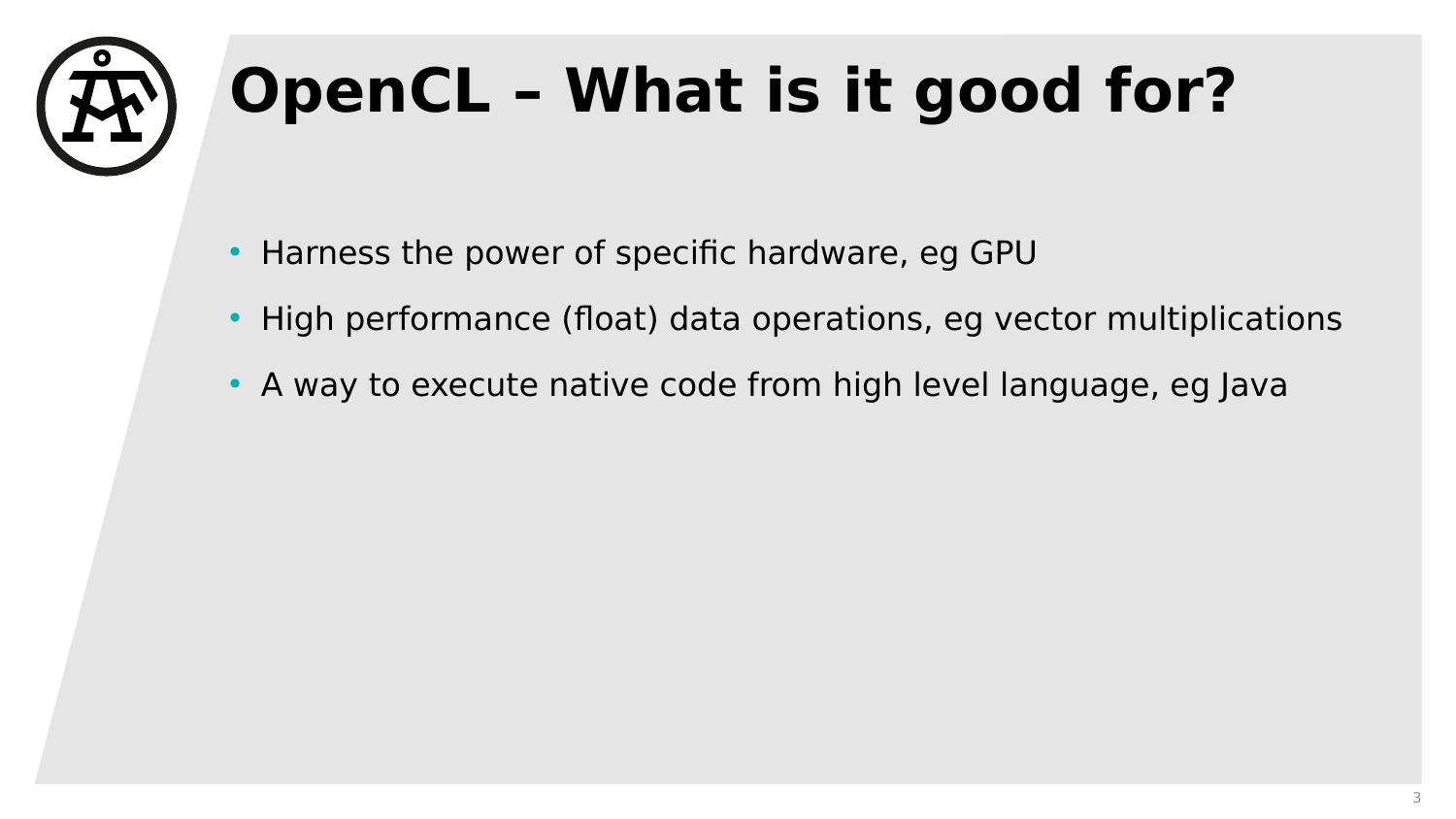

# OpenCL – What is it good for?

Harness the power of specific hardware, eg GPU
High performance (float) data operations, eg vector multiplications
A way to execute native code from high level language, eg Java
3